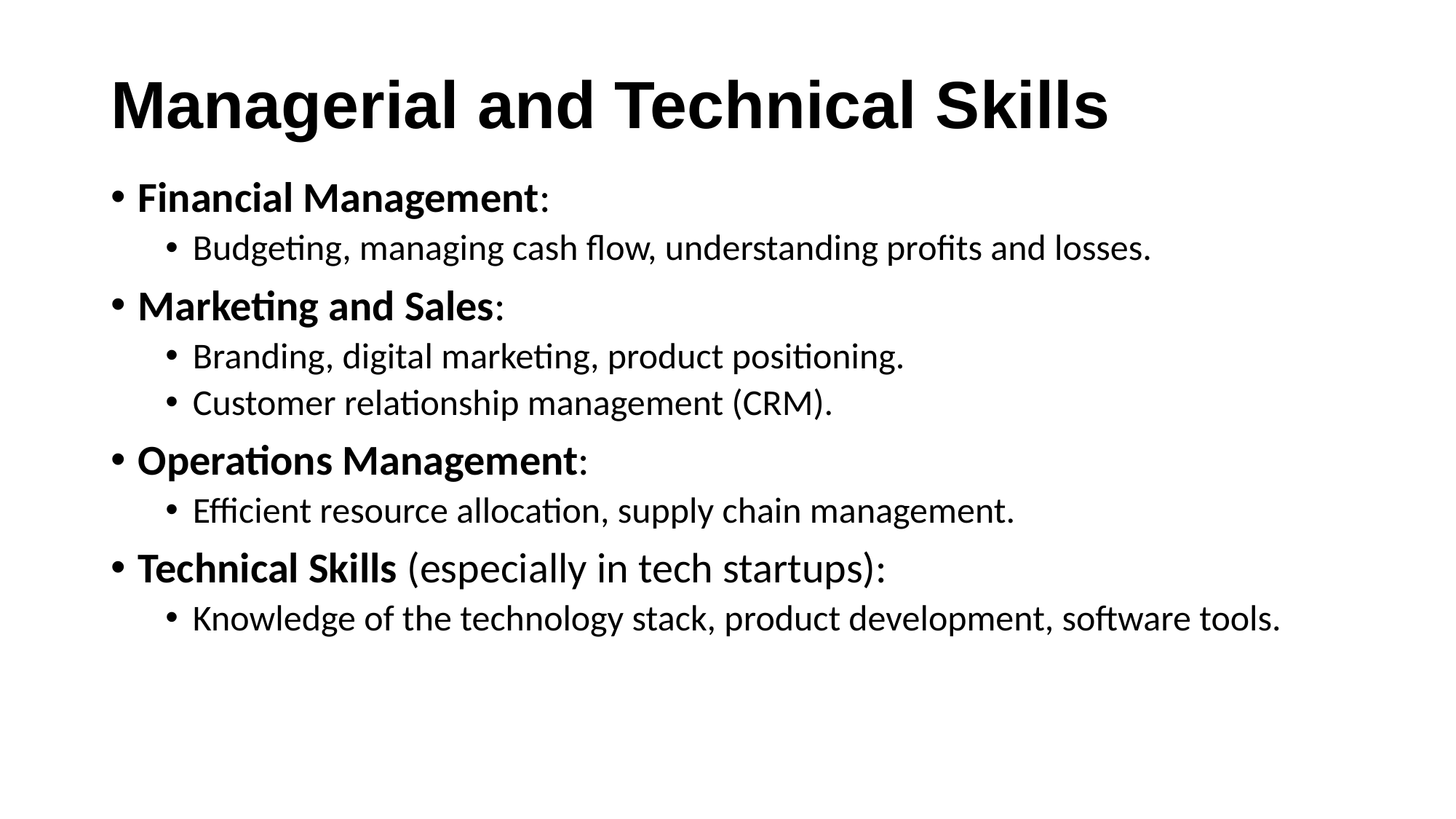

# Managerial and Technical Skills
Financial Management:
Budgeting, managing cash flow, understanding profits and losses.
Marketing and Sales:
Branding, digital marketing, product positioning.
Customer relationship management (CRM).
Operations Management:
Efficient resource allocation, supply chain management.
Technical Skills (especially in tech startups):
Knowledge of the technology stack, product development, software tools.